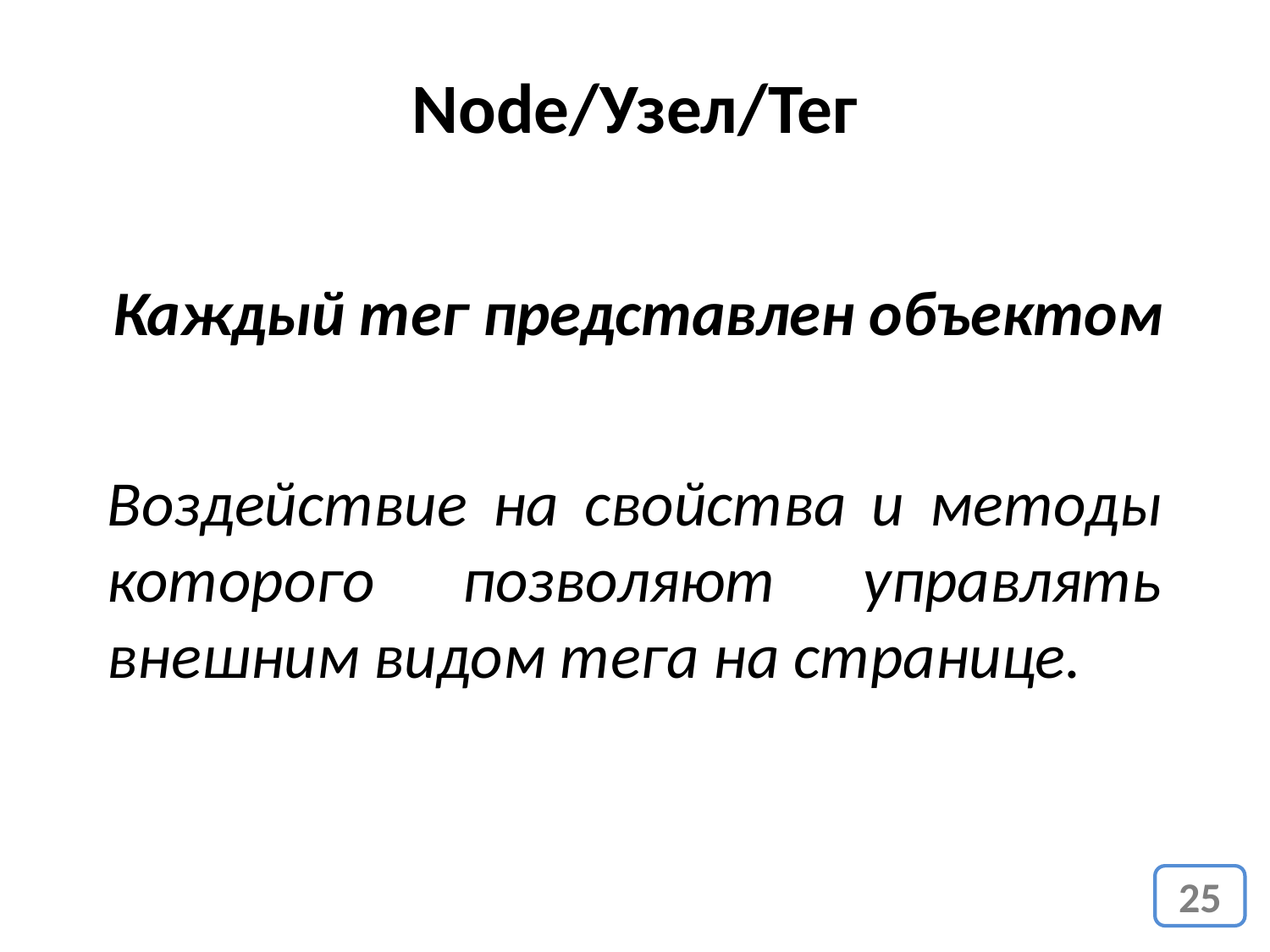

Node/Узел/Тег
Каждый тег представлен объектом
Воздействие на свойства и методы которого позволяют управлять внешним видом тега на странице.
25